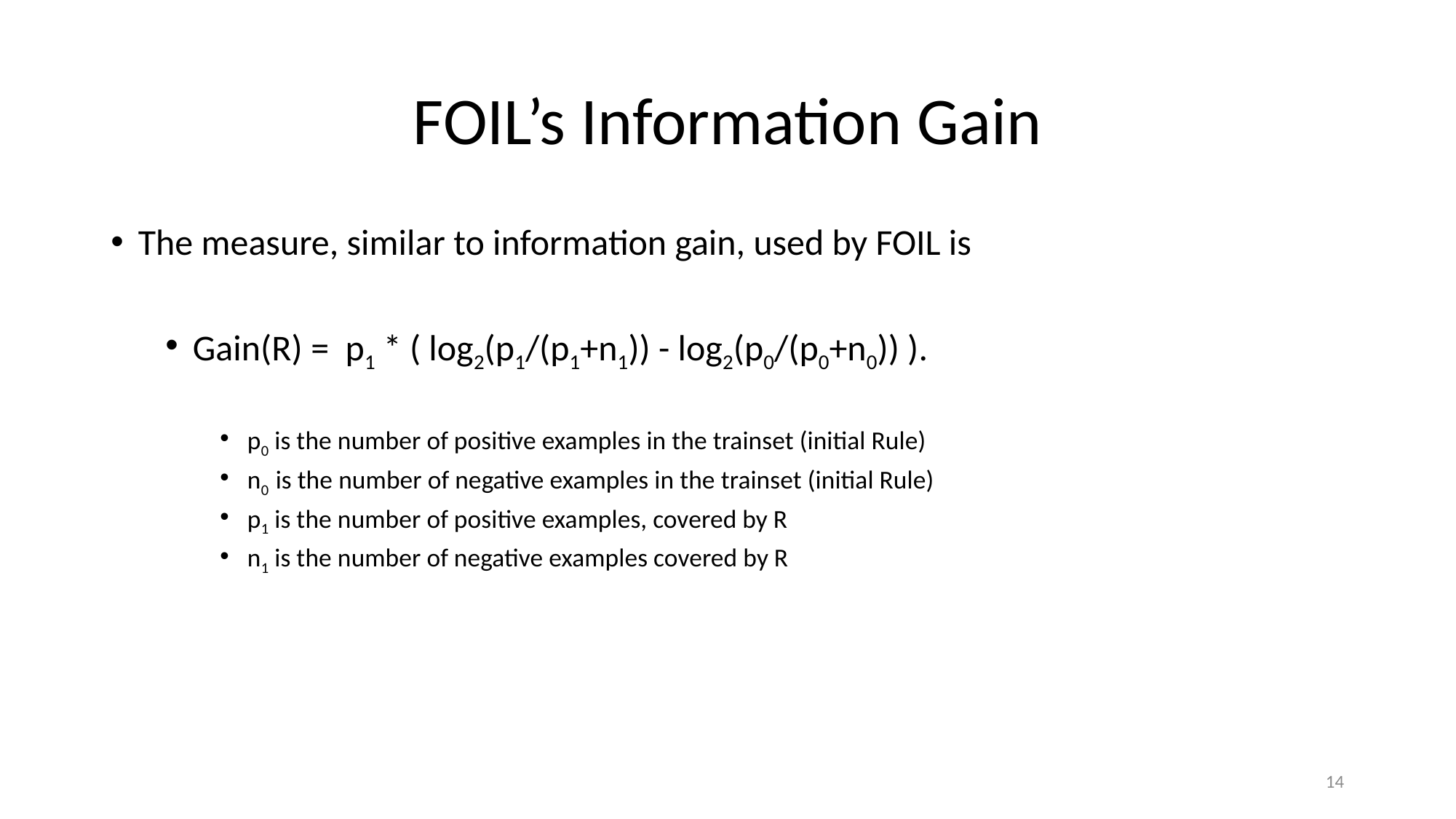

# FOIL’s Information Gain
The measure, similar to information gain, used by FOIL is

Gain(R) =  p1 * ( log2(p1/(p1+n1)) - log2(p0/(p0+n0)) ).

p0 is the number of positive examples in the trainset (initial Rule)
n0  is the number of negative examples in the trainset (initial Rule)
p1 is the number of positive examples, covered by R
n1 is the number of negative examples covered by R
14